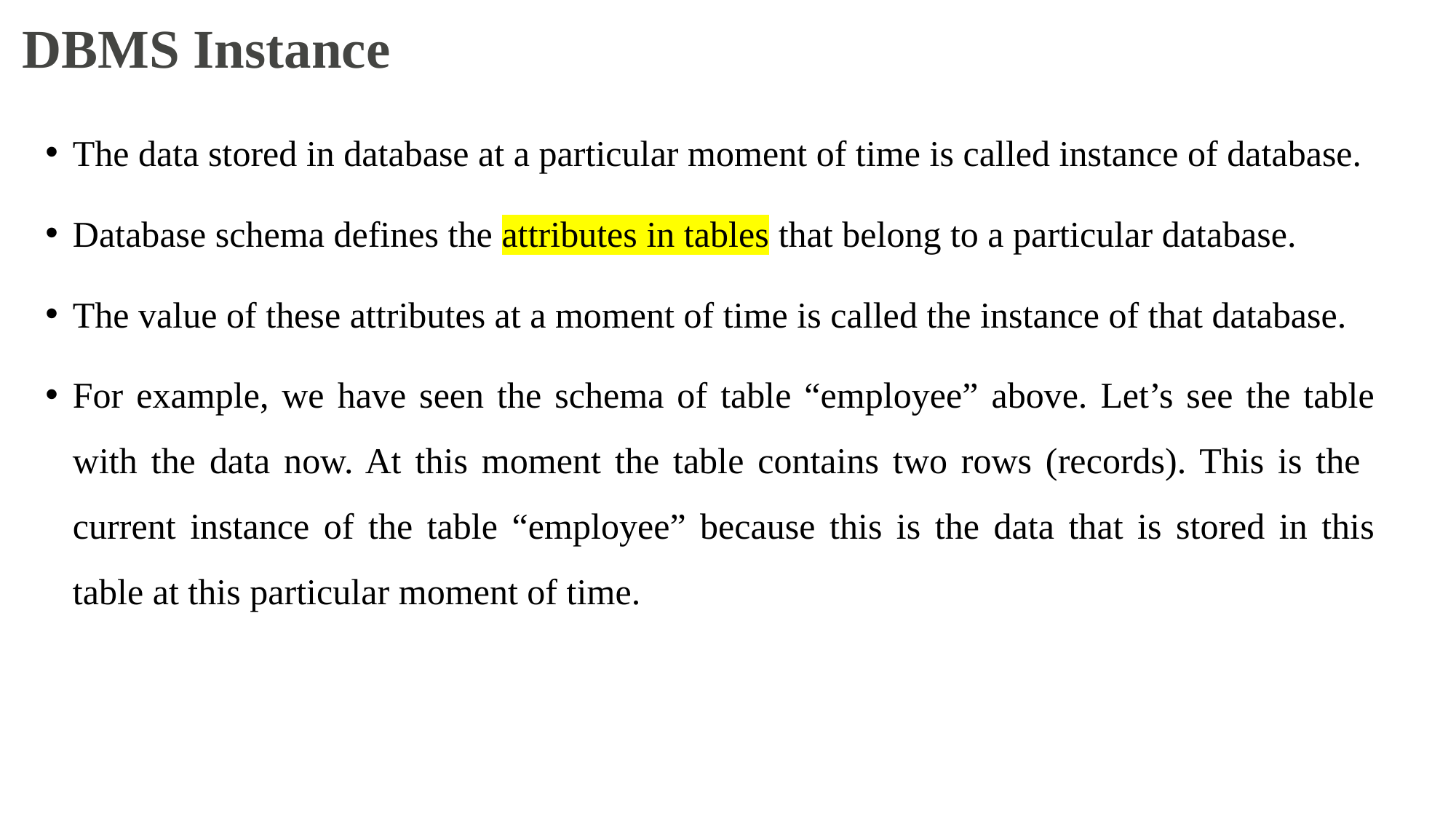

# DBMS Instance
The data stored in database at a particular moment of time is called instance of database.
Database schema defines the attributes in tables that belong to a particular database.
The value of these attributes at a moment of time is called the instance of that database.
For example, we have seen the schema of table “employee” above. Let’s see the table with the data now. At this moment the table contains two rows (records). This is the  current instance of the table “employee” because this is the data that is stored in this table at this particular moment of time.